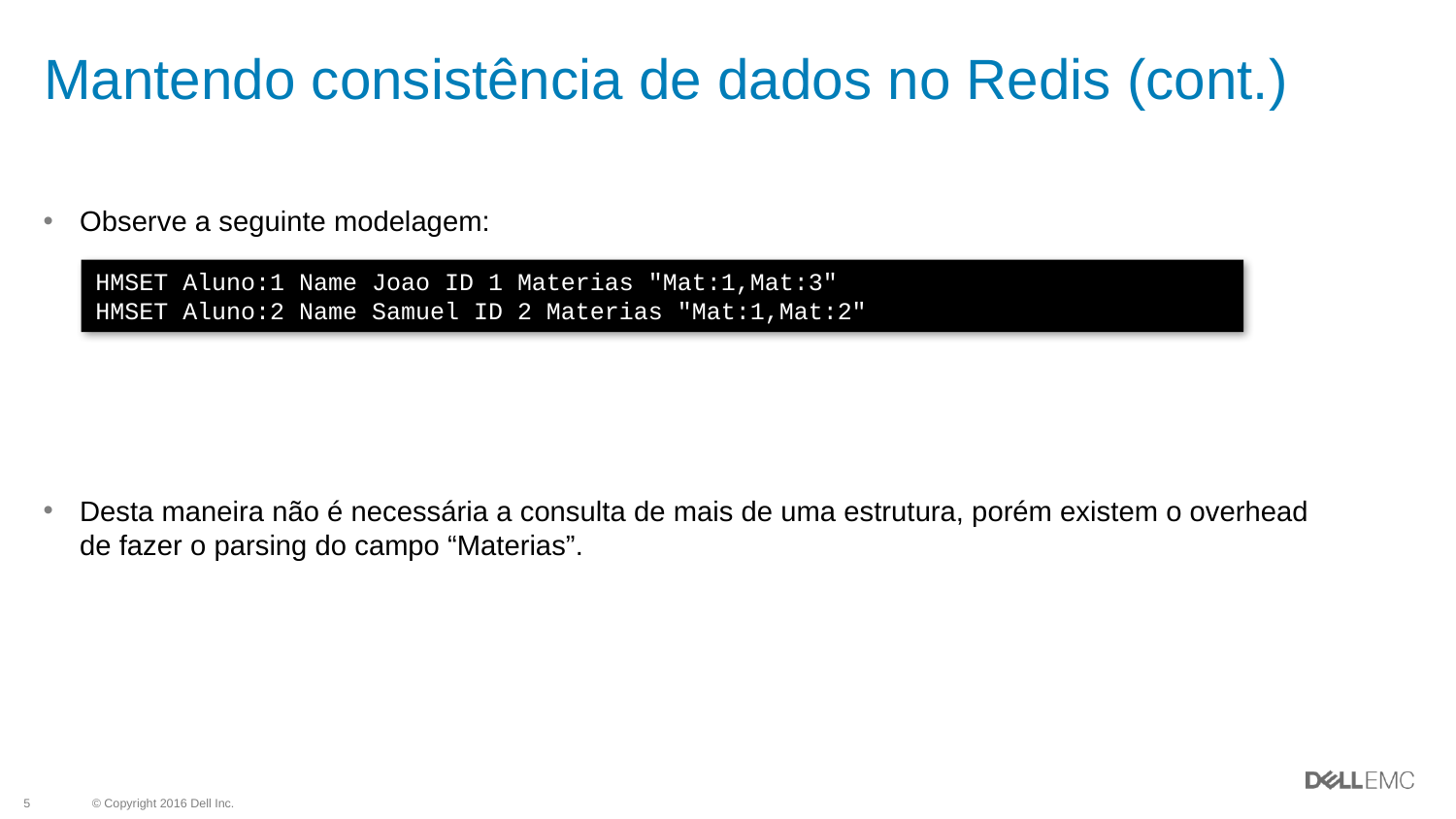

# Mantendo consistência de dados no Redis (cont.)
Observe a seguinte modelagem:

Desta maneira não é necessária a consulta de mais de uma estrutura, porém existem o overhead de fazer o parsing do campo “Materias”.

HMSET Aluno:1 Name Joao ID 1 Materias "Mat:1,Mat:3"
HMSET Aluno:2 Name Samuel ID 2 Materias "Mat:1,Mat:2"